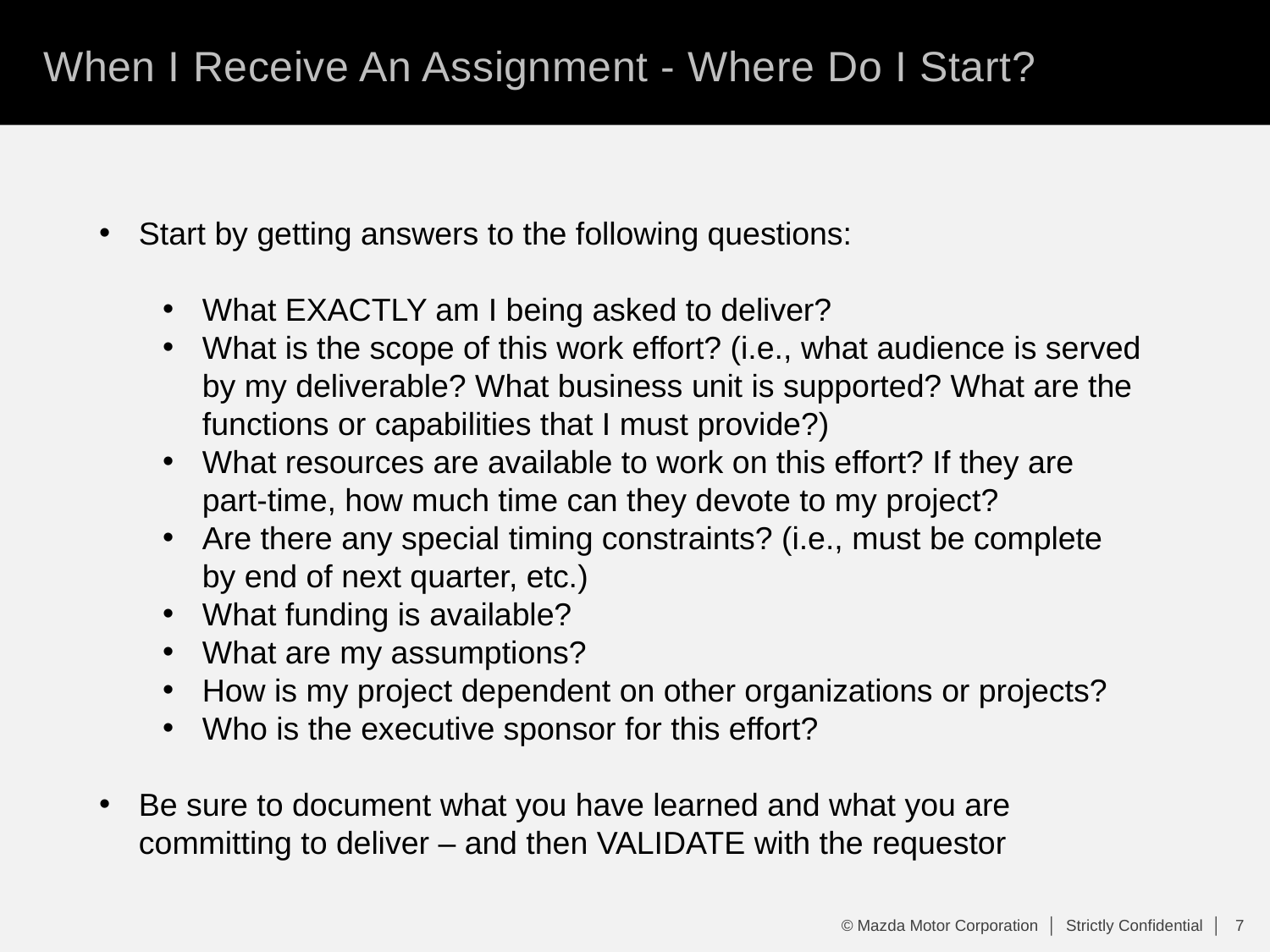

When I Receive An Assignment - Where Do I Start?
Start by getting answers to the following questions:

What EXACTLY am I being asked to deliver?
What is the scope of this work effort? (i.e., what audience is served by my deliverable? What business unit is supported? What are the functions or capabilities that I must provide?)
What resources are available to work on this effort? If they are part-time, how much time can they devote to my project?
Are there any special timing constraints? (i.e., must be complete by end of next quarter, etc.)
What funding is available?
What are my assumptions?
How is my project dependent on other organizations or projects?
Who is the executive sponsor for this effort?

Be sure to document what you have learned and what you are committing to deliver – and then VALIDATE with the requestor

© Mazda Motor Corporation  │  Strictly Confidential  │
7